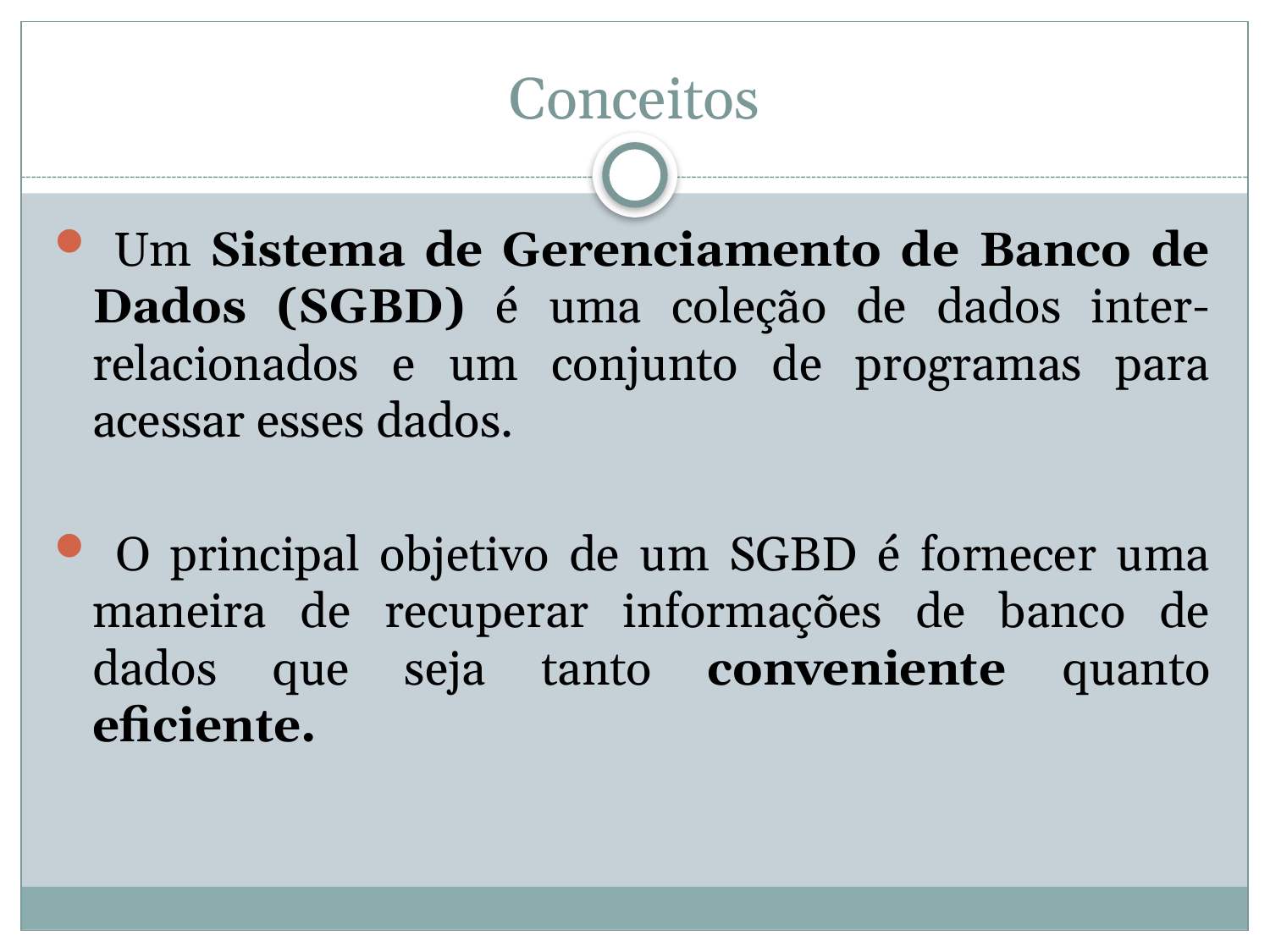

# Conceitos
 Um Sistema de Gerenciamento de Banco de Dados (SGBD) é uma coleção de dados inter-relacionados e um conjunto de programas para acessar esses dados.

 O principal objetivo de um SGBD é fornecer uma maneira de recuperar informações de banco de dados que seja tanto conveniente quanto eficiente.